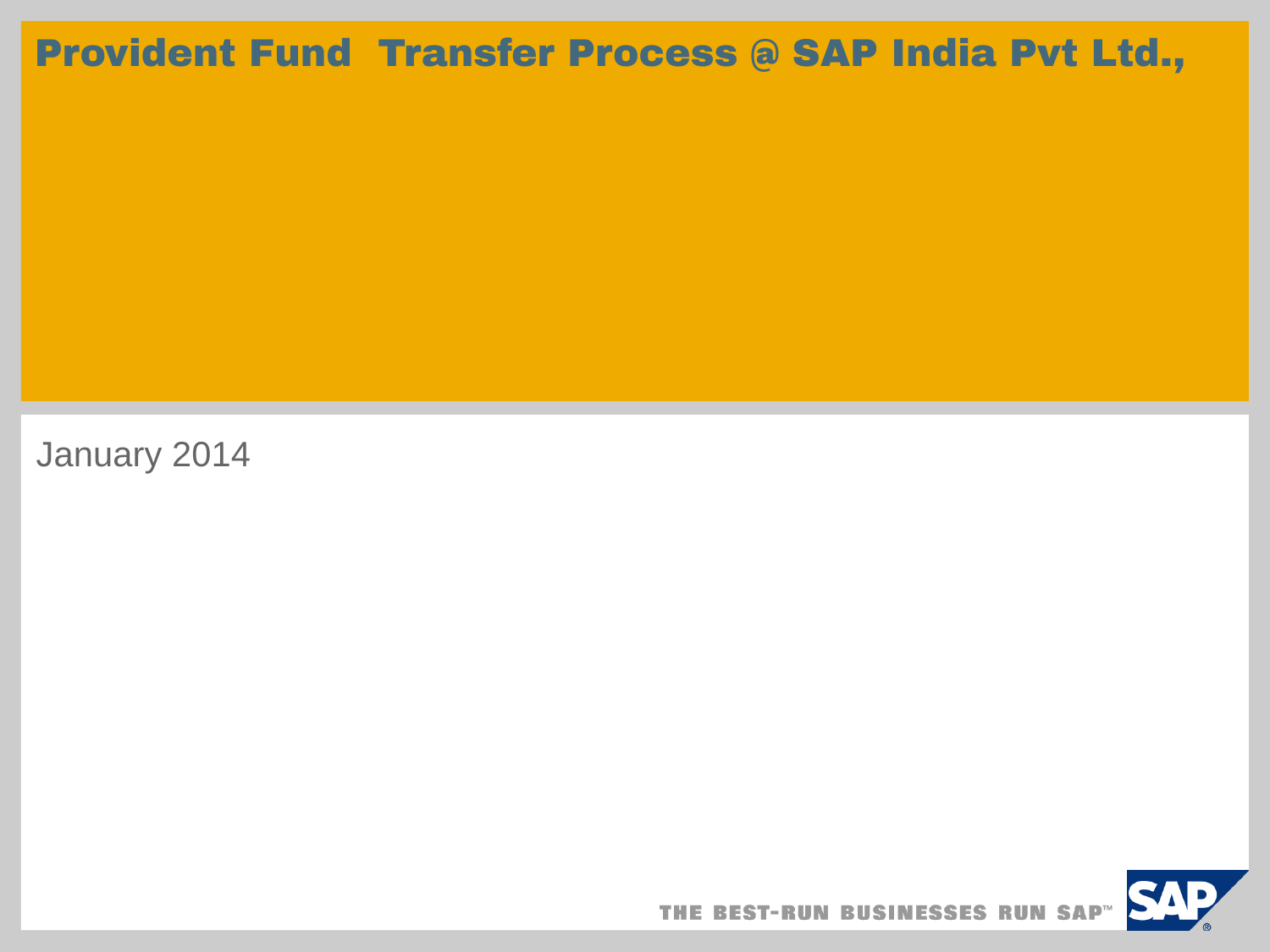

# Provident Fund  Transfer Process @ SAP India Pvt Ltd.,
January 2014